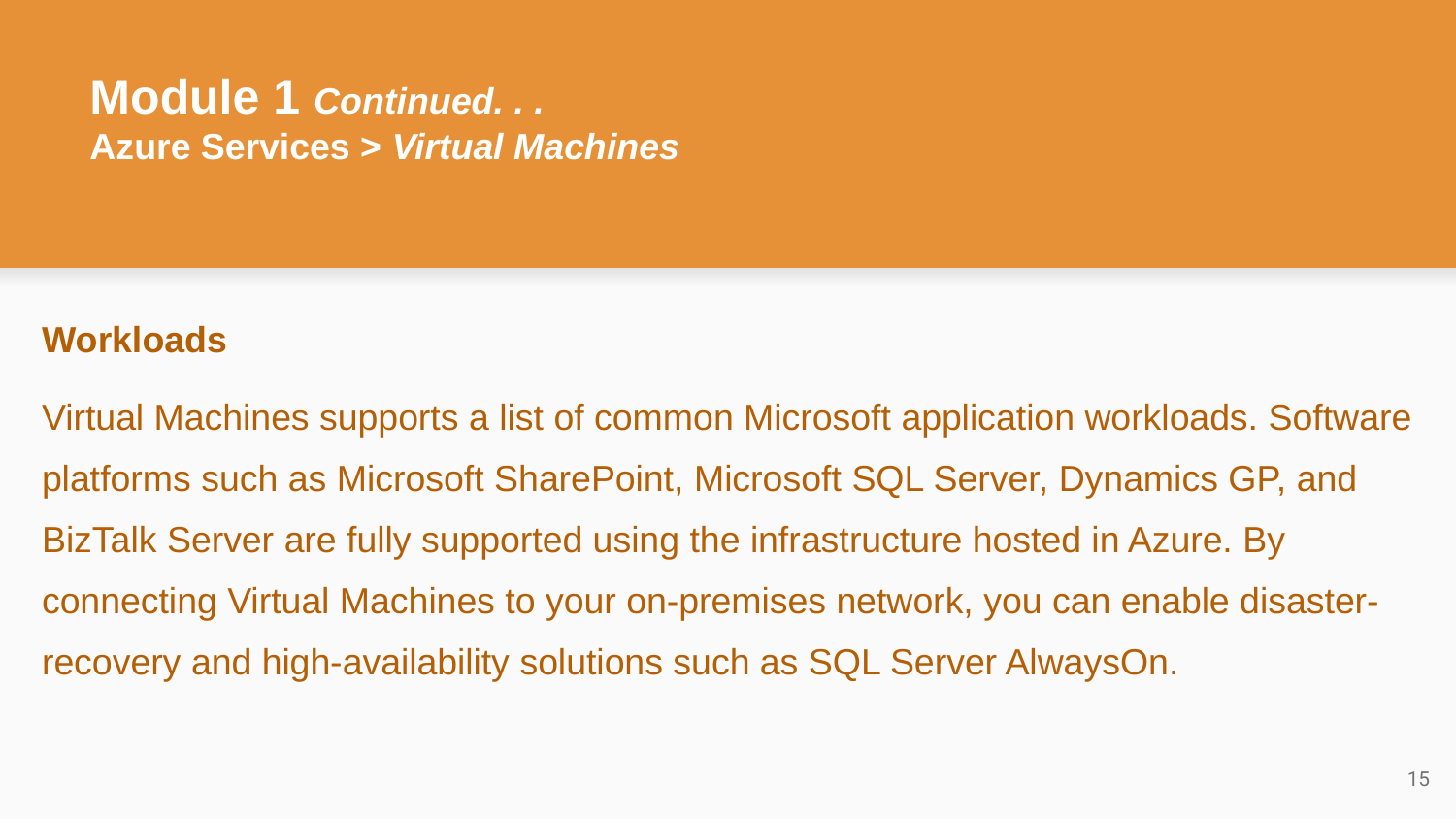

# Module 1 Continued. . .
Azure Services > Virtual Machines

Workloads
Virtual Machines supports a list of common Microsoft application workloads. Software platforms such as Microsoft SharePoint, Microsoft SQL Server, Dynamics GP, and BizTalk Server are fully supported using the infrastructure hosted in Azure. By connecting Virtual Machines to your on-premises network, you can enable disaster-recovery and high-availability solutions such as SQL Server AlwaysOn.

15